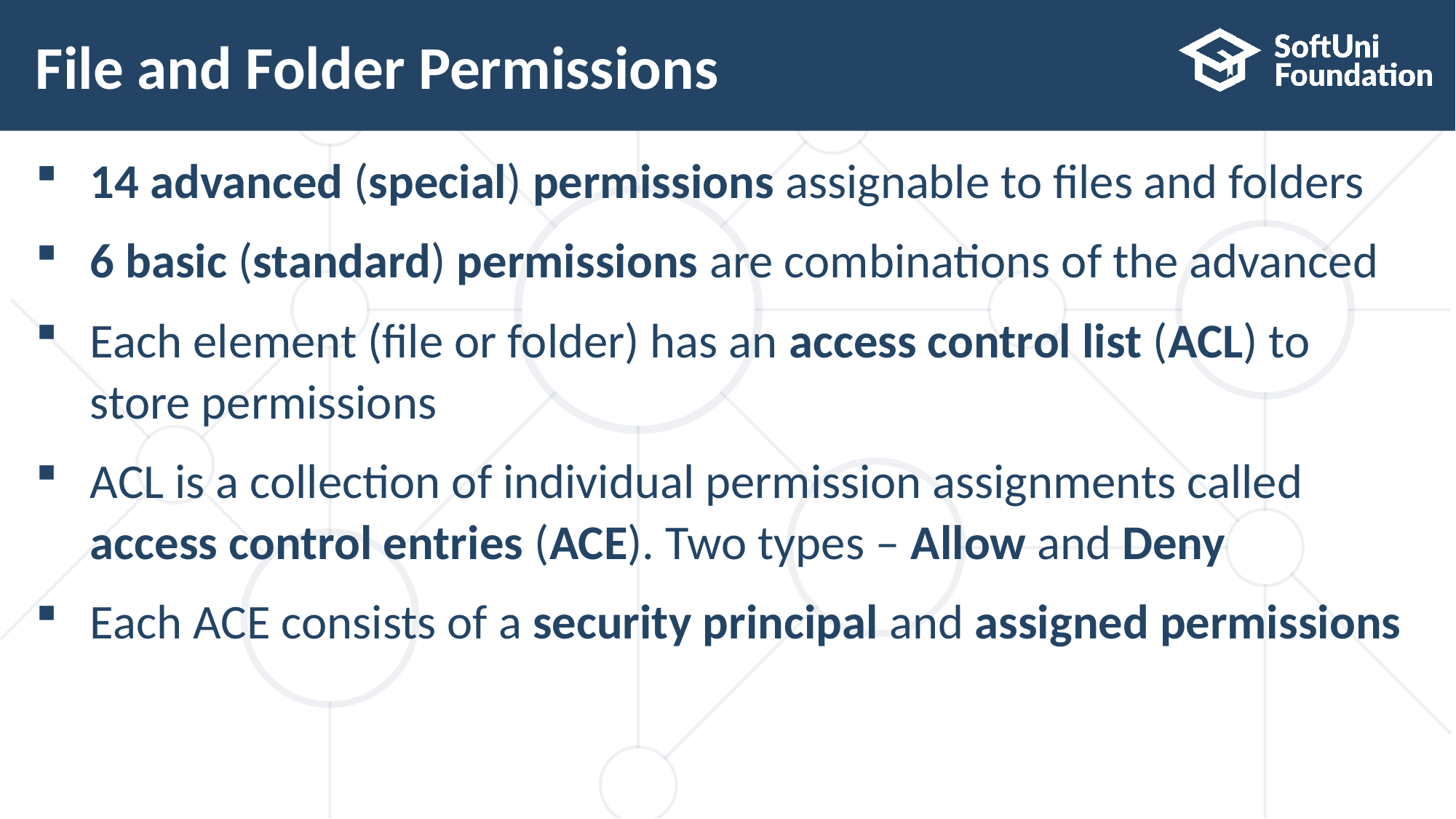

# File and Folder Permissions
14 advanced (special) permissions assignable to files and folders
6 basic (standard) permissions are combinations of the advanced
Each element (file or folder) has an access control list (ACL) to store permissions
ACL is a collection of individual permission assignments called access control entries (ACE). Two types – Allow and Deny
Each ACE consists of a security principal and assigned permissions